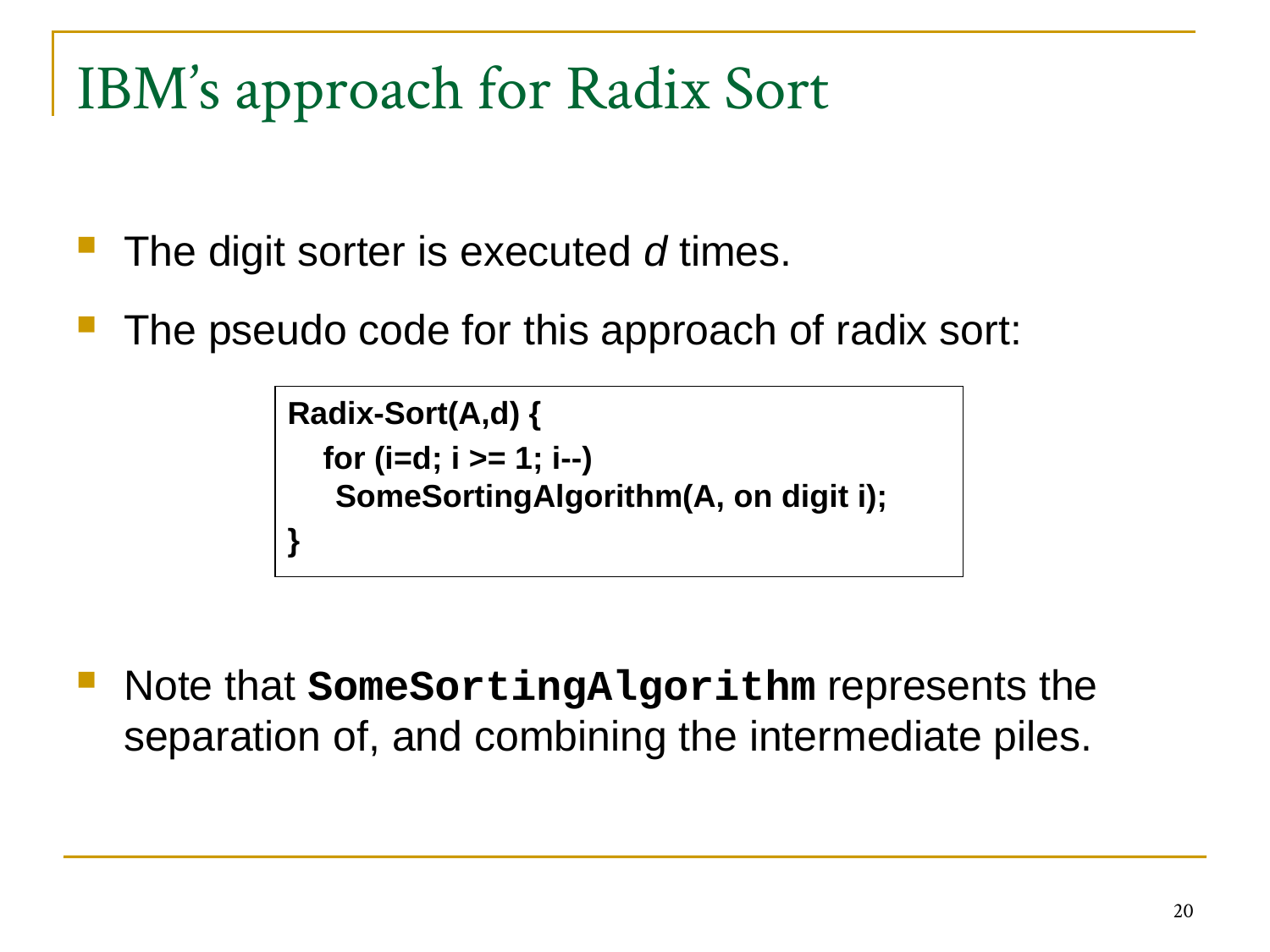

# IBM’s approach for Radix Sort
The digit sorter is executed d times.

The pseudo code for this approach of radix sort:

Note that SomeSortingAlgorithm represents the separation of, and combining the intermediate piles.
Radix-Sort(A,d) {
    for (i=d; i >= 1; i--)         SomeSortingAlgorithm(A, on digit i);
}
20